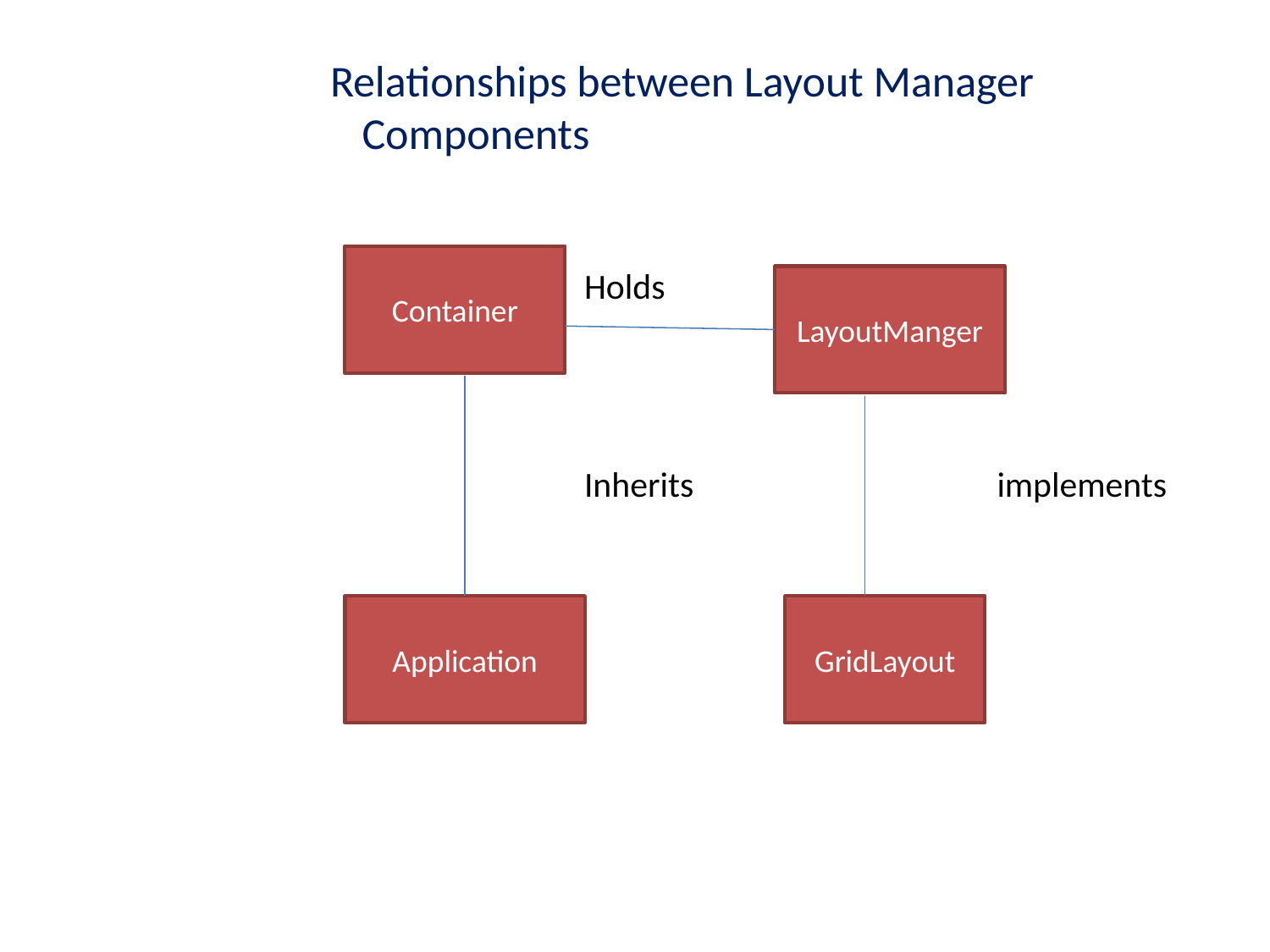

Relationships between Layout Manager Components

Holds

Inherits			implements

Container
LayoutManger
Application
GridLayout